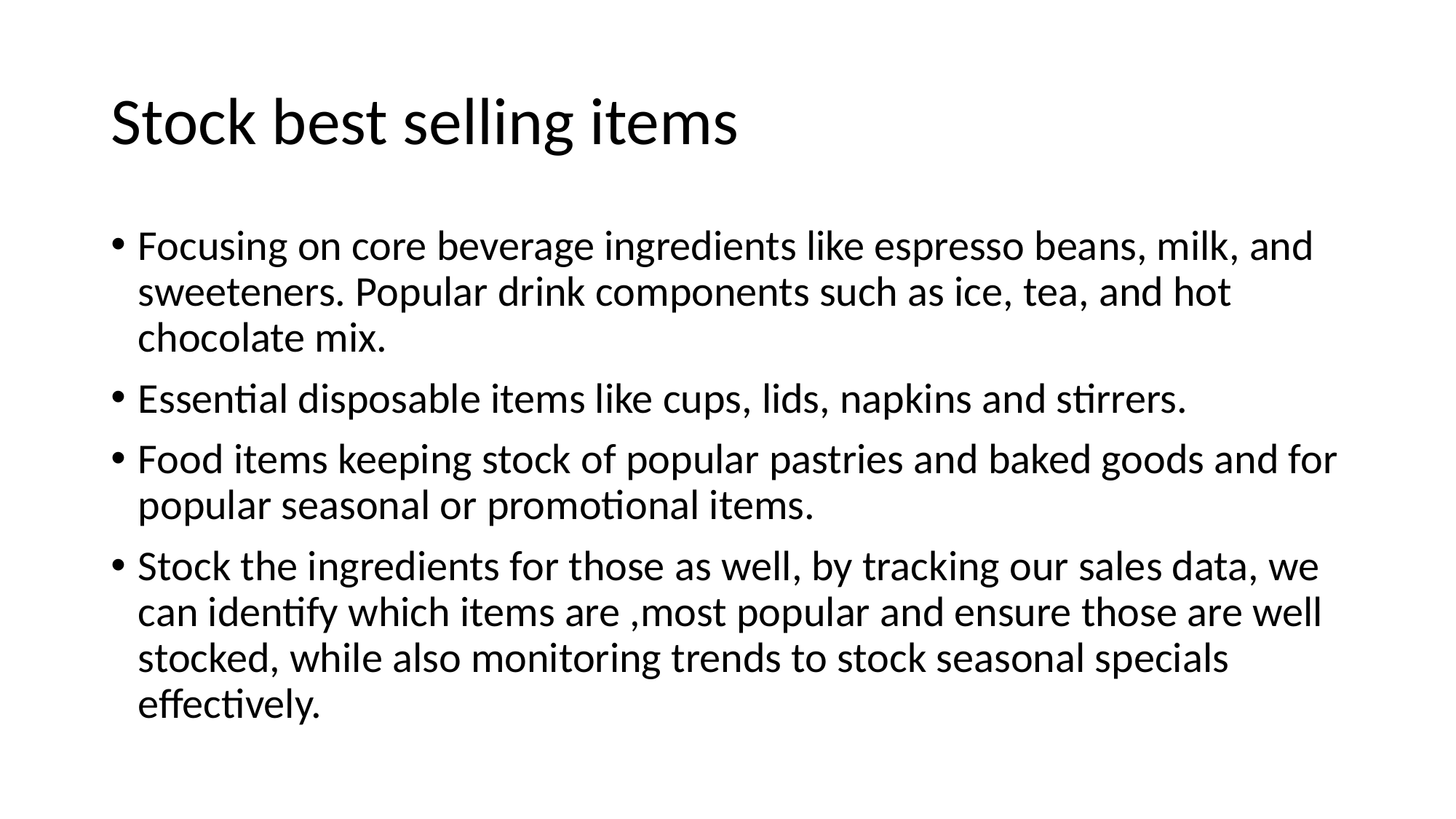

# Stock best selling items
Focusing on core beverage ingredients like espresso beans, milk, and sweeteners. Popular drink components such as ice, tea, and hot chocolate mix.
Essential disposable items like cups, lids, napkins and stirrers.
Food items keeping stock of popular pastries and baked goods and for popular seasonal or promotional items.
Stock the ingredients for those as well, by tracking our sales data, we can identify which items are ,most popular and ensure those are well stocked, while also monitoring trends to stock seasonal specials effectively.